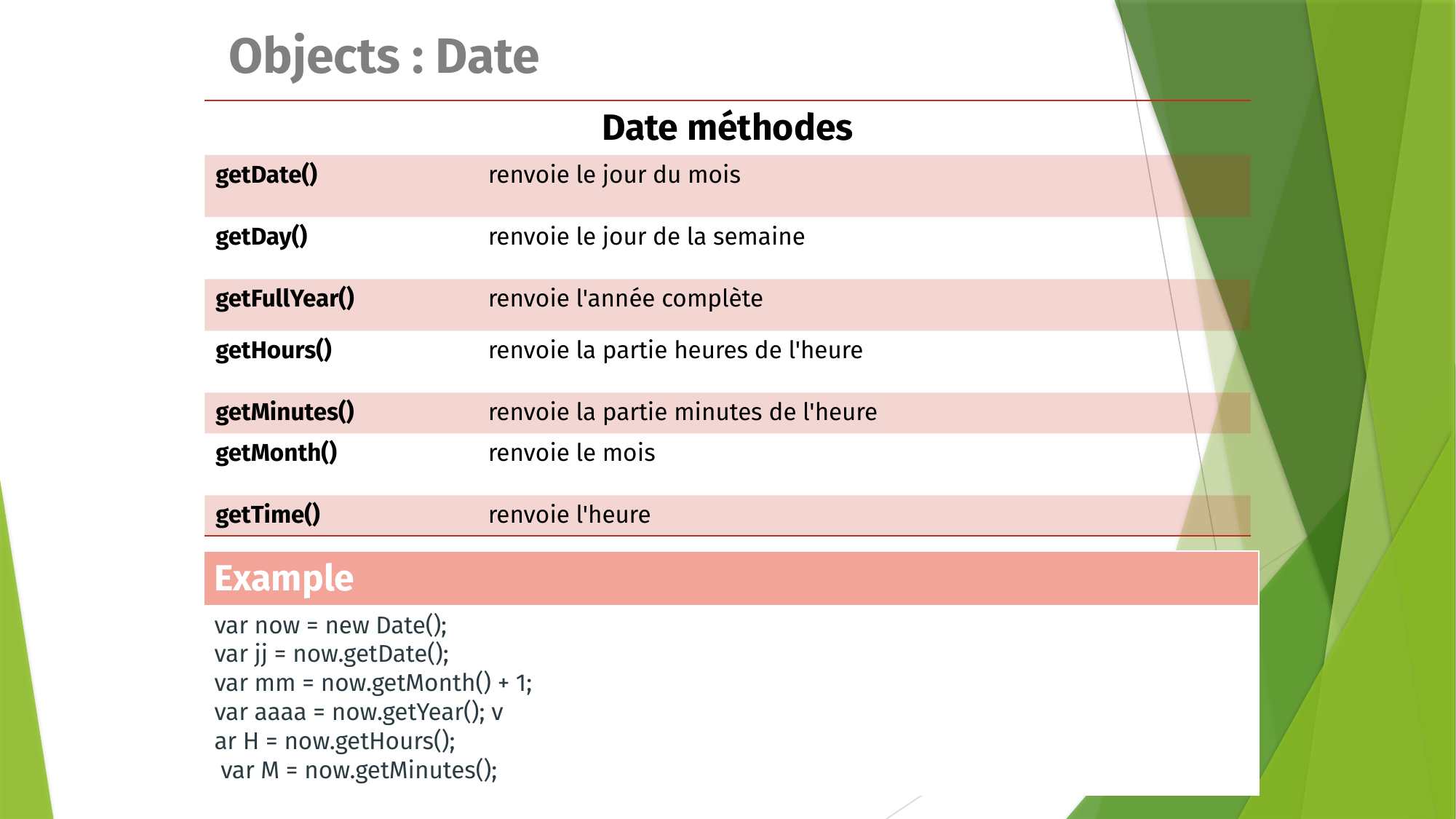

Objects : Date
| Date méthodes |  |
| --- | --- |
| getDate() | renvoie le jour du mois |
| getDay() | renvoie le jour de la semaine |
| getFullYear() | renvoie l'année complète |
| getHours() | renvoie la partie heures de l'heure |
| getMinutes() | renvoie la partie minutes de l'heure |
| getMonth() | renvoie le mois |
| getTime() | renvoie l'heure |
| Example |
| --- |
| var now = new Date(); var jj = now.getDate(); var mm = now.getMonth() + 1; var aaaa = now.getYear(); v ar H = now.getHours(); var M = now.getMinutes(); |